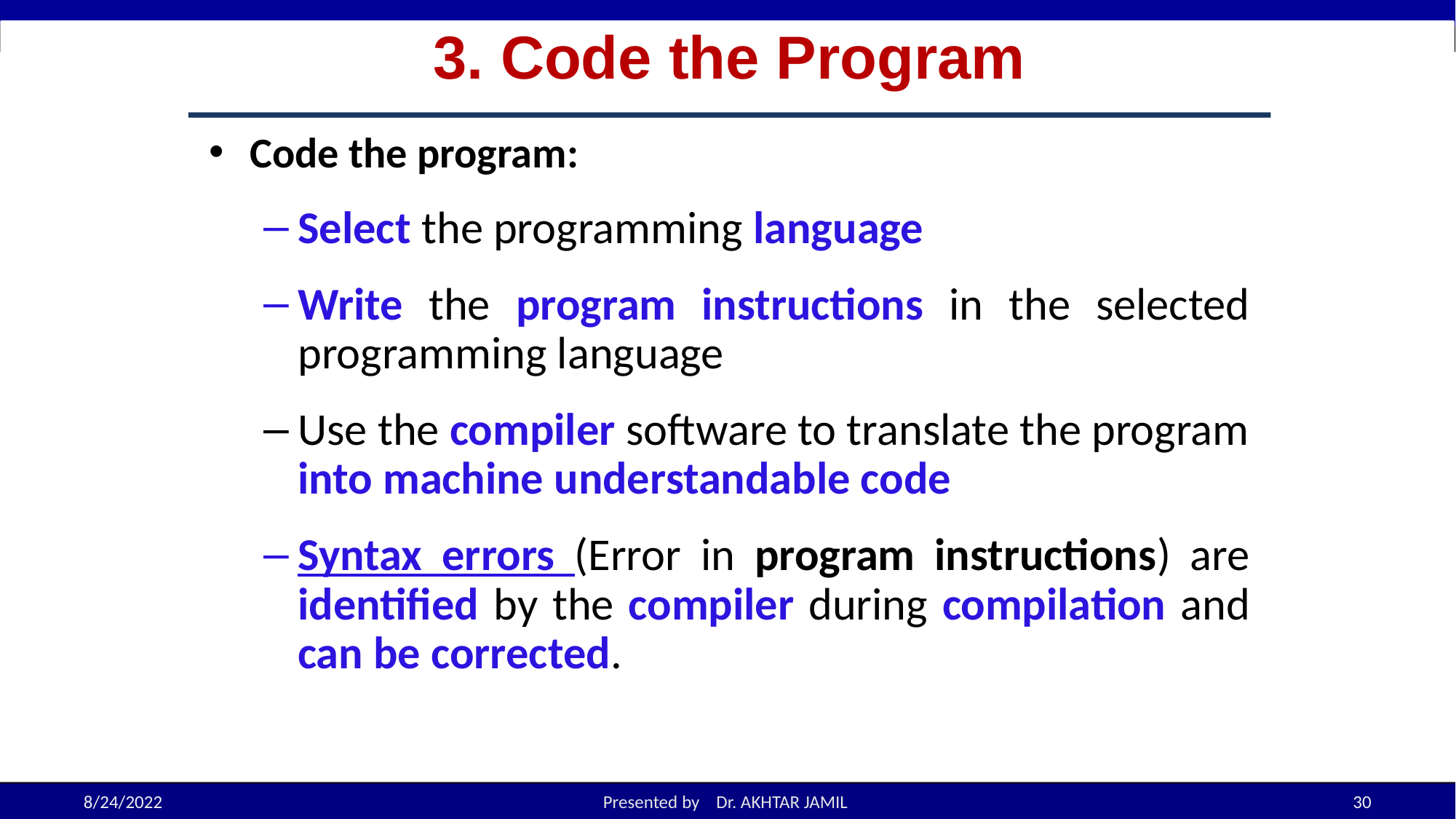

# 3. Code the Program

Code the program:
Select the programming language
Write the program instructions in the selected programming language
Use the compiler software to translate the program into machine understandable code
Syntax errors (Error in program instructions) are identified by the compiler during compilation and can be corrected.
8/24/2022
Presented by    Dr. AKHTAR JAMIL
30